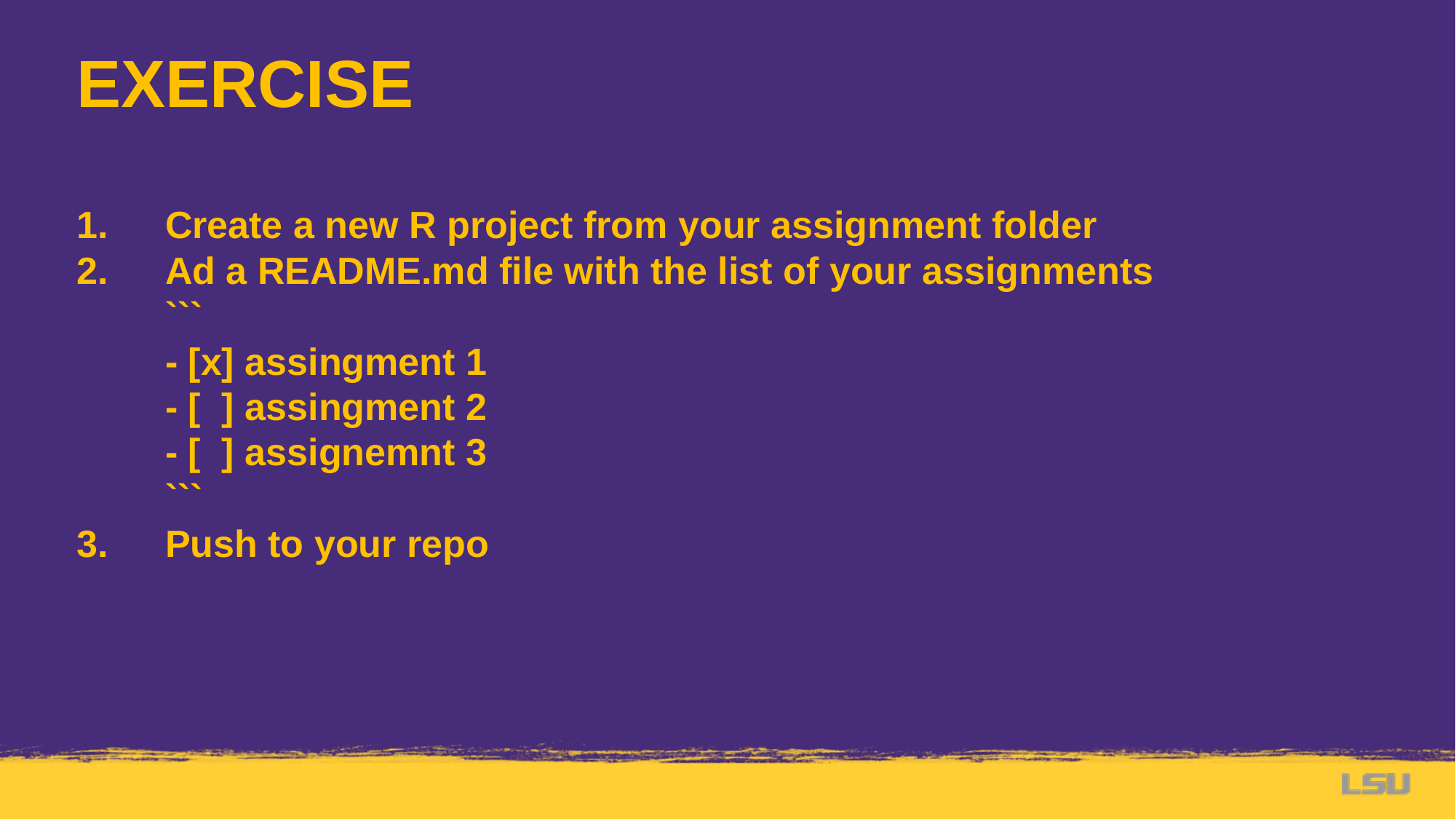

EXERCISE
Create a new R project from your assignment folder
Ad a README.md file with the list of your assignments
```
- [x] assingment 1
- [  ] assingment 2
- [  ] assignemnt 3
```
Push to your repo